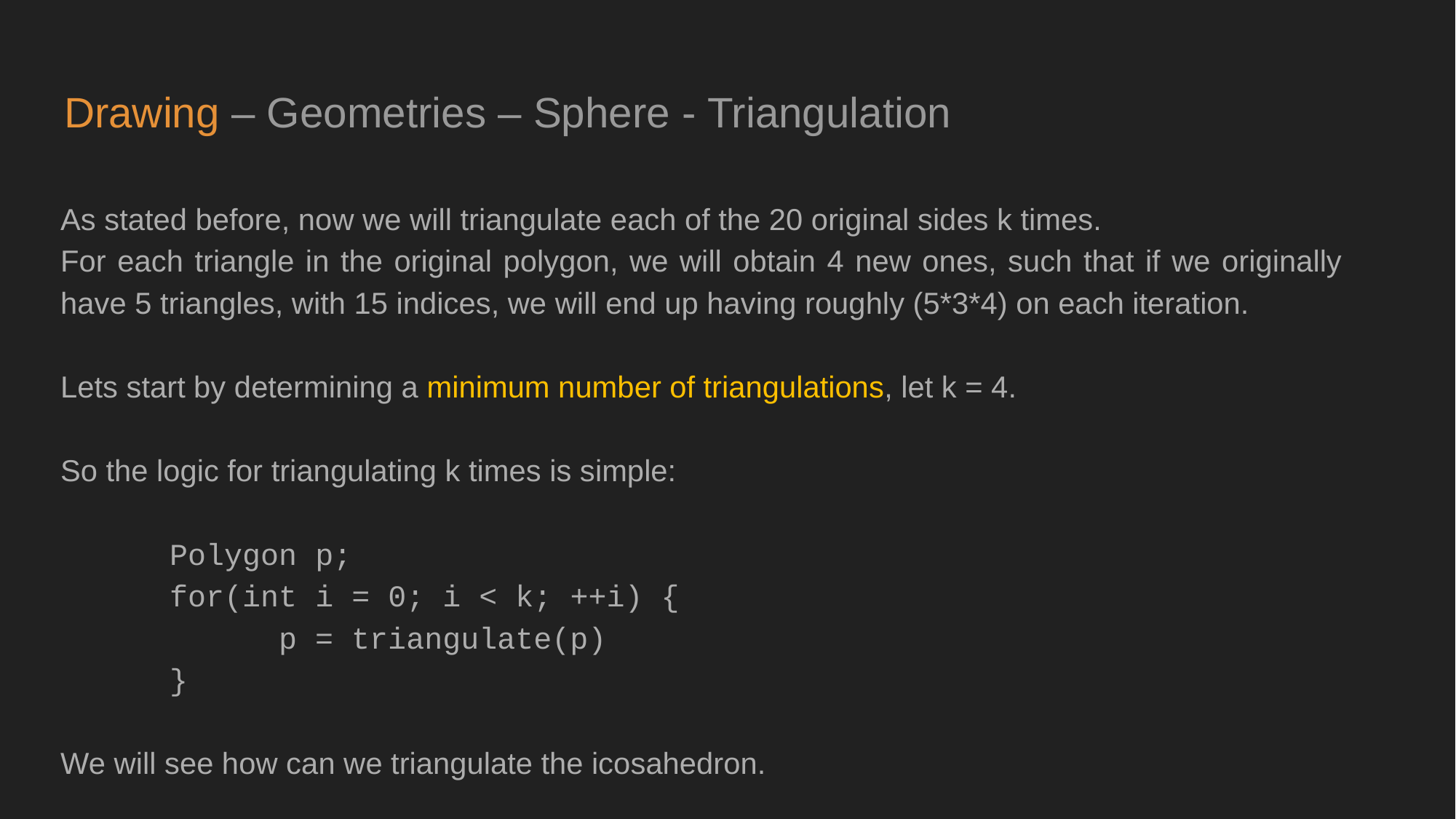

# Drawing – Geometries – Sphere - Triangulation
As stated before, now we will triangulate each of the 20 original sides k times.
For each triangle in the original polygon, we will obtain 4 new ones, such that if we originally have 5 triangles, with 15 indices, we will end up having roughly (5*3*4) on each iteration.

Lets start by determining a minimum number of triangulations, let k = 4.

So the logic for triangulating k times is simple:

	Polygon p;
	for(int i = 0; i < k; ++i) {
		p = triangulate(p)
	}

We will see how can we triangulate the icosahedron.